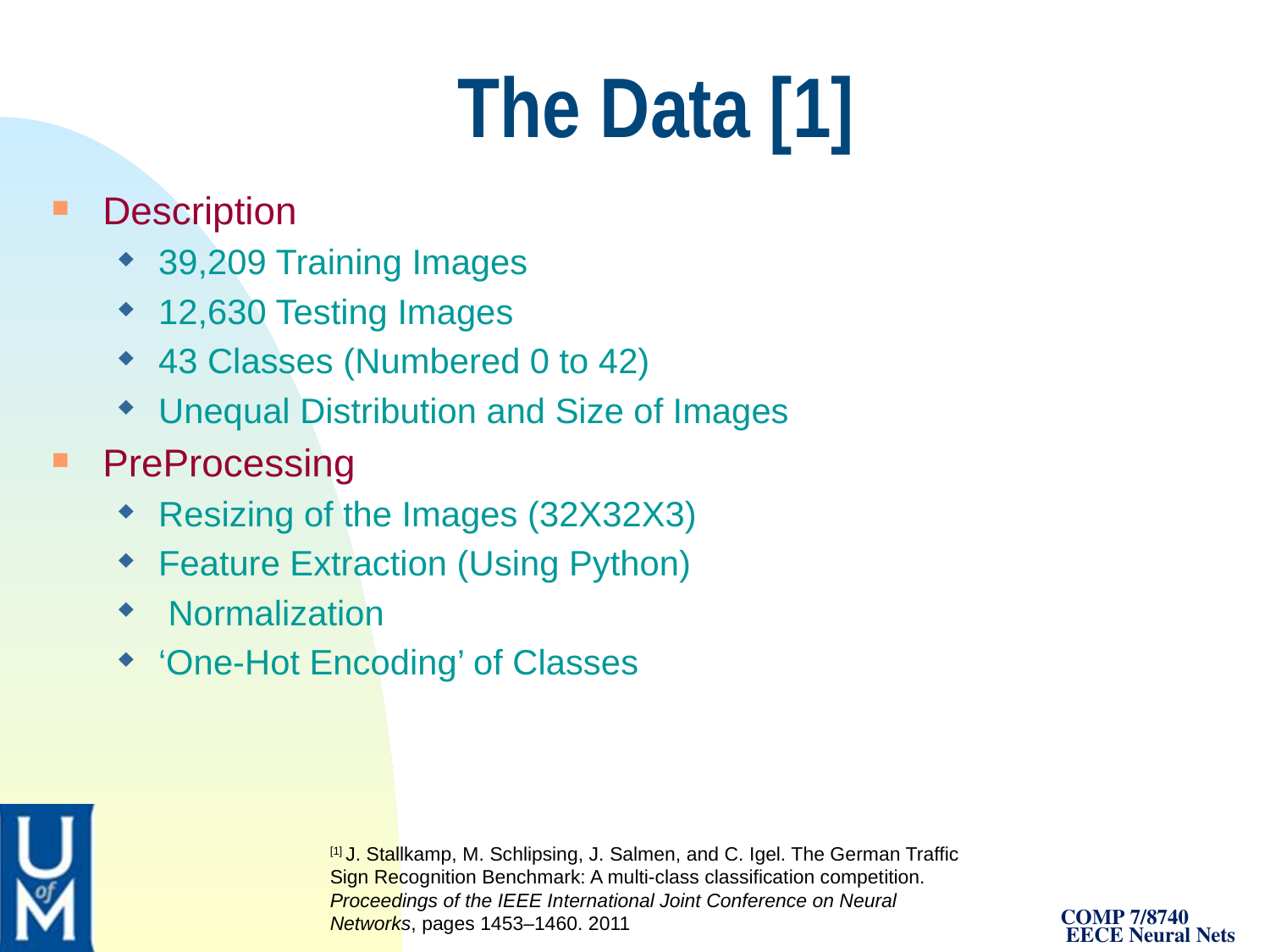

# The Data [1]
Description
39,209 Training Images
12,630 Testing Images
43 Classes (Numbered 0 to 42)
Unequal Distribution and Size of Images
PreProcessing
Resizing of the Images (32X32X3)
Feature Extraction (Using Python)
 Normalization
‘One-Hot Encoding’ of Classes
[1] J. Stallkamp, M. Schlipsing, J. Salmen, and C. Igel. The German Traffic Sign Recognition Benchmark: A multi-class classification competition. Proceedings of the IEEE International Joint Conference on Neural Networks, pages 1453–1460. 2011